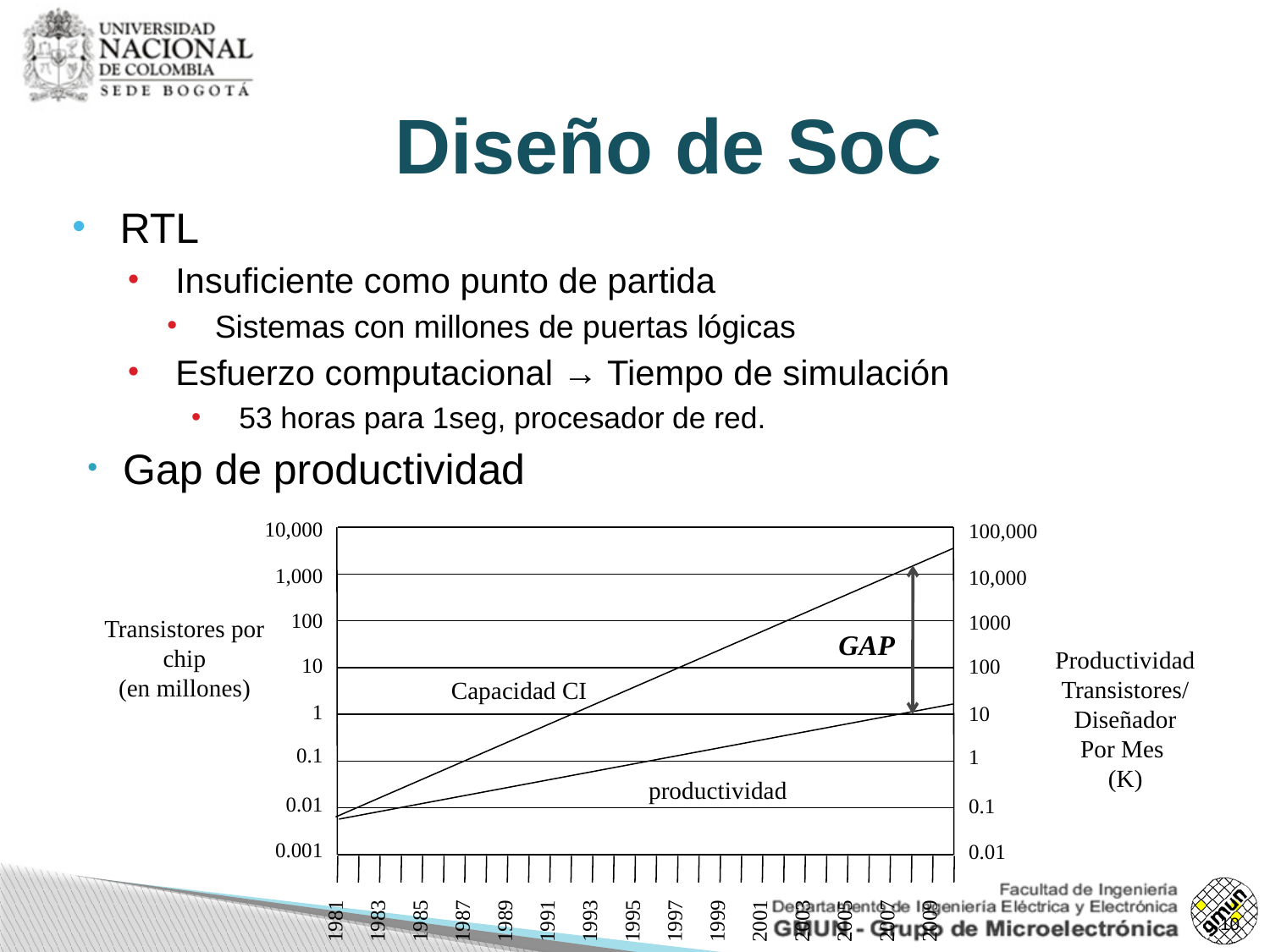

# Diseño de SoC
RTL
Insuficiente como punto de partida
Sistemas con millones de puertas lógicas
Esfuerzo computacional → Tiempo de simulación
53 horas para 1seg, procesador de red.
Gap de productividad
10,000
100,000

1,000
10,000

100
1000
Transistores por chip
(en millones)

GAP
Productividad
Transistores/Diseñador
Por Mes
(K)
10
100

Capacidad CI
1
10

0.1
1

productividad
0.01
0.1

0.001
0.01

1981
1983
1985
1987
1989
1991
1993
1995
1997
1999
2001
2003
2005
2007
2009
10